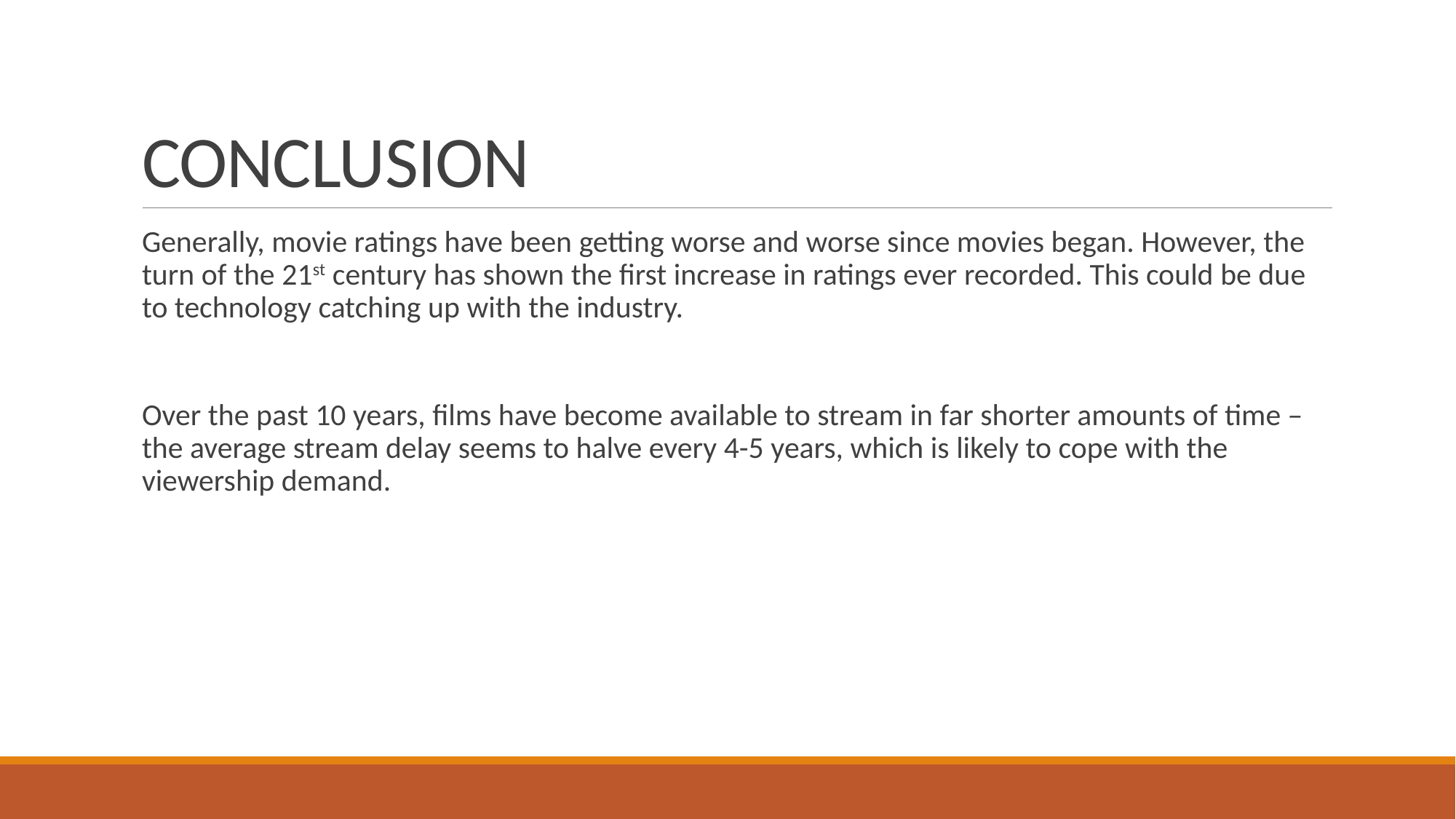

# CONCLUSION
Generally, movie ratings have been getting worse and worse since movies began. However, the turn of the 21st century has shown the first increase in ratings ever recorded. This could be due to technology catching up with the industry.

Over the past 10 years, films have become available to stream in far shorter amounts of time – the average stream delay seems to halve every 4-5 years, which is likely to cope with the viewership demand.